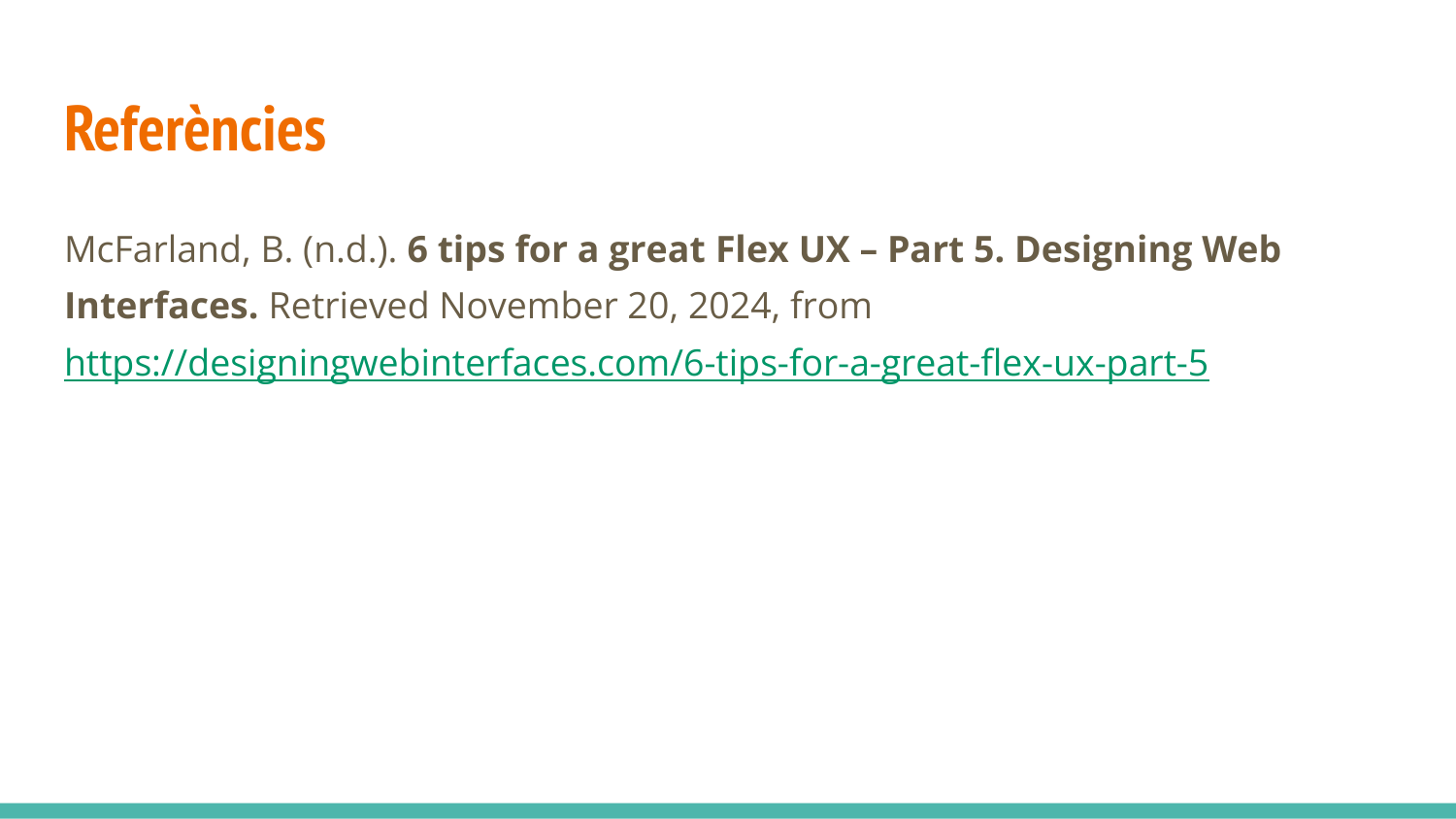

# Referències
McFarland, B. (n.d.). 6 tips for a great Flex UX – Part 5. Designing Web Interfaces. Retrieved November 20, 2024, from https://designingwebinterfaces.com/6-tips-for-a-great-flex-ux-part-5